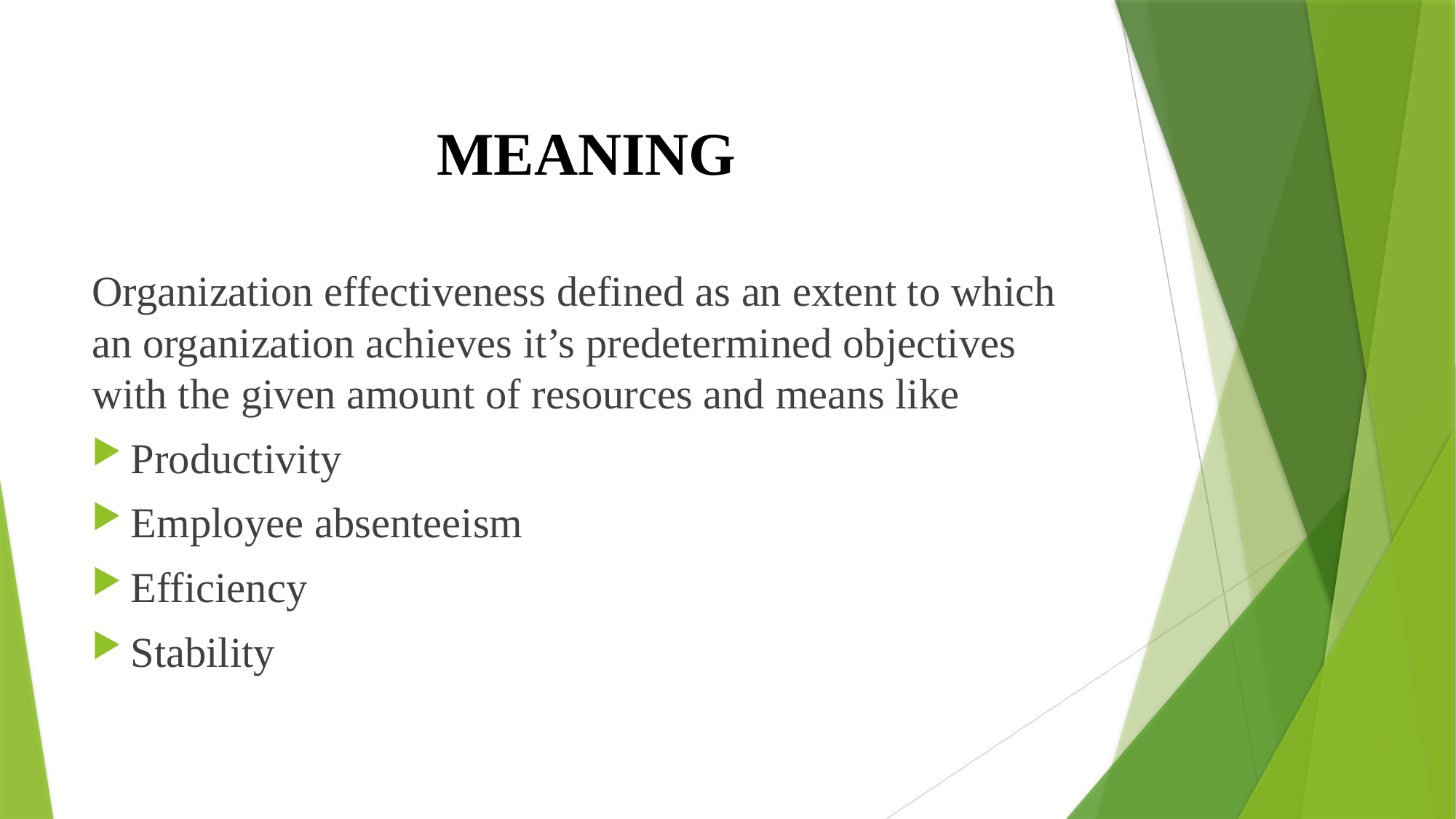

# MEANING
Organization effectiveness defined as an extent to which an organization achieves it’s predetermined objectives with the given amount of resources and means like
Productivity
Employee absenteeism
Efficiency
Stability